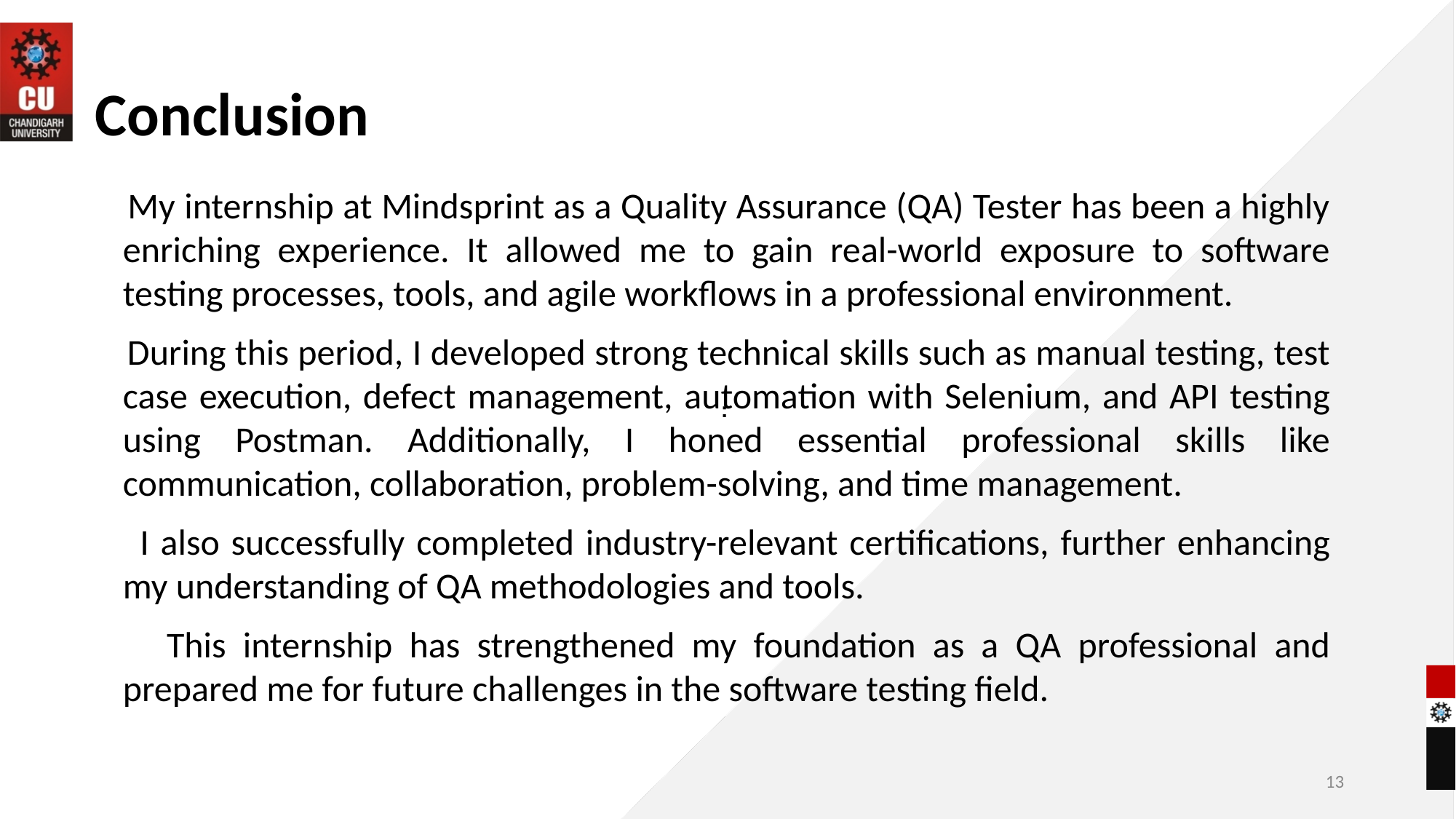

# Conclusion
     My internship at Mindsprint as a Quality Assurance (QA) Tester has been a highly enriching experience. It allowed me to gain real-world exposure to software testing processes, tools, and agile workflows in a professional environment.
     During this period, I developed strong technical skills such as manual testing, test case execution, defect management, automation with Selenium, and API testing using Postman. Additionally, I honed essential professional skills like communication, collaboration, problem-solving, and time management.
     I also successfully completed industry-relevant certifications, further enhancing my understanding of QA methodologies and tools.
     This internship has strengthened my foundation as a QA professional and prepared me for future challenges in the software testing field.

:
13